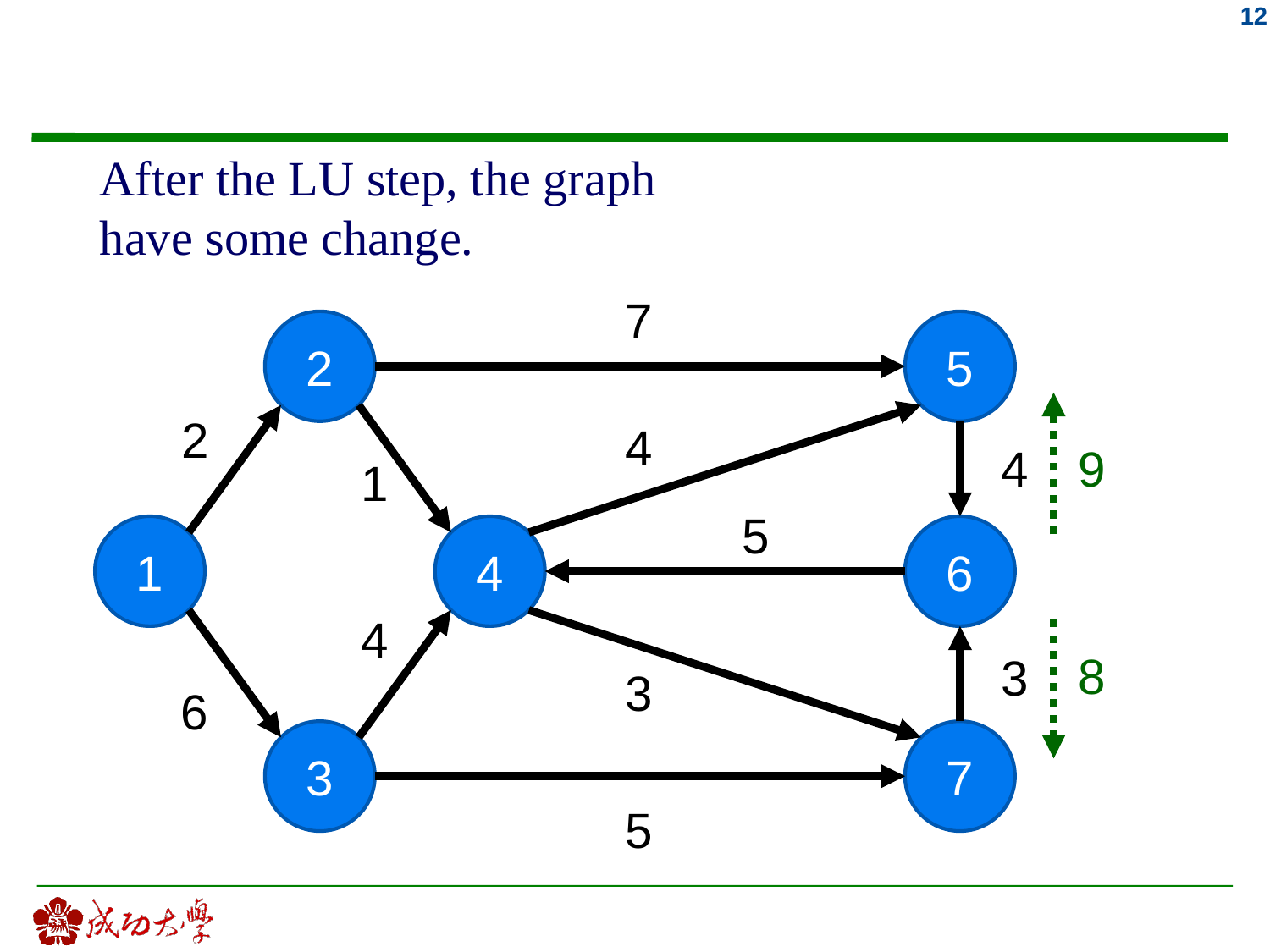

After the LU step, the graph have some change.
7
2
5
2
4
4
9
1
5
1
4
6
4
8
3
3
6
3
7
5